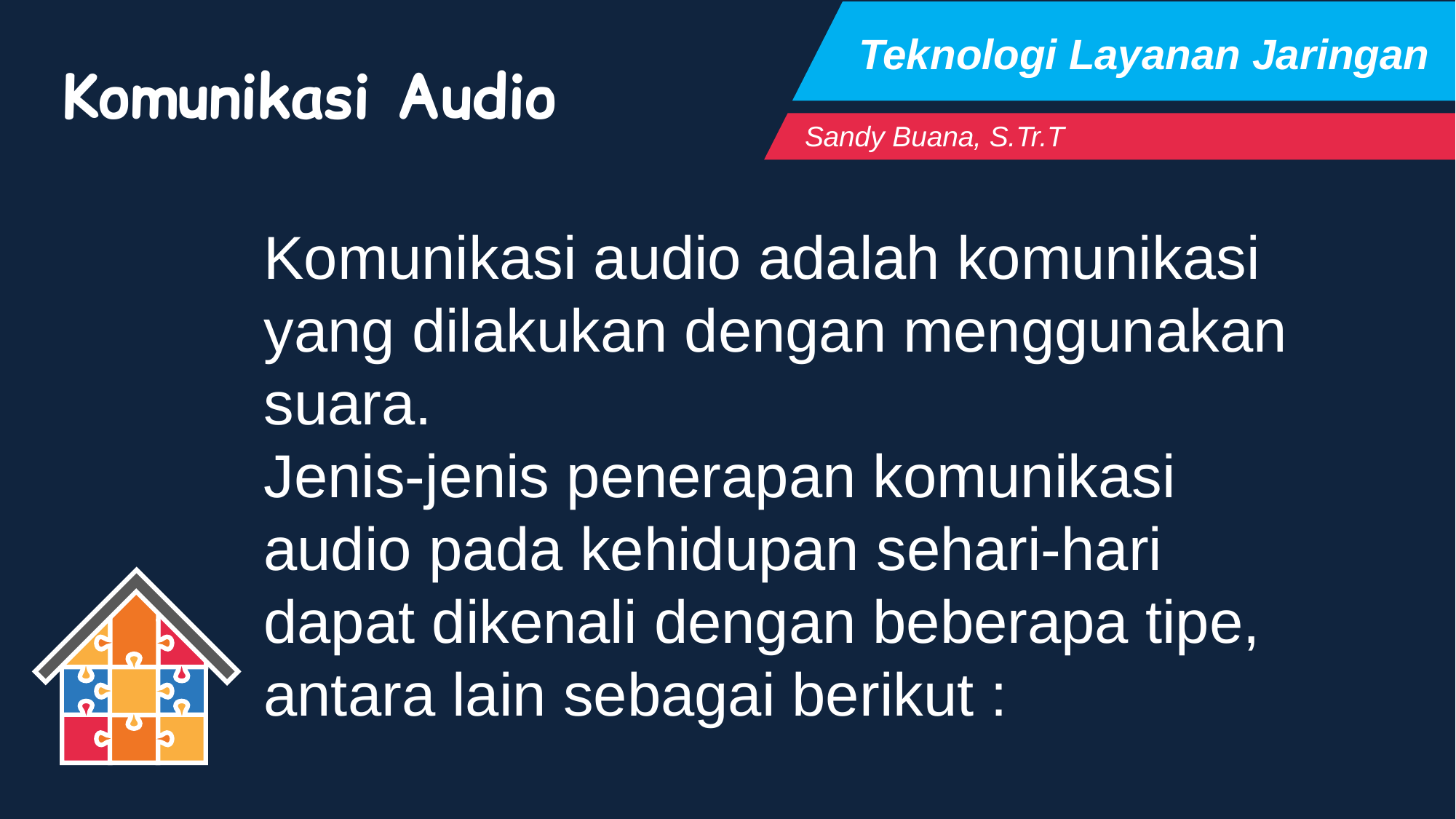

Teknologi Layanan Jaringan
Komunikasi Audio

Sandy Buana, S.Tr.T
Komunikasi audio adalah komunikasi yang dilakukan dengan menggunakan suara.
Jenis-jenis penerapan komunikasi audio pada kehidupan sehari-hari dapat dikenali dengan beberapa tipe, antara lain sebagai berikut :